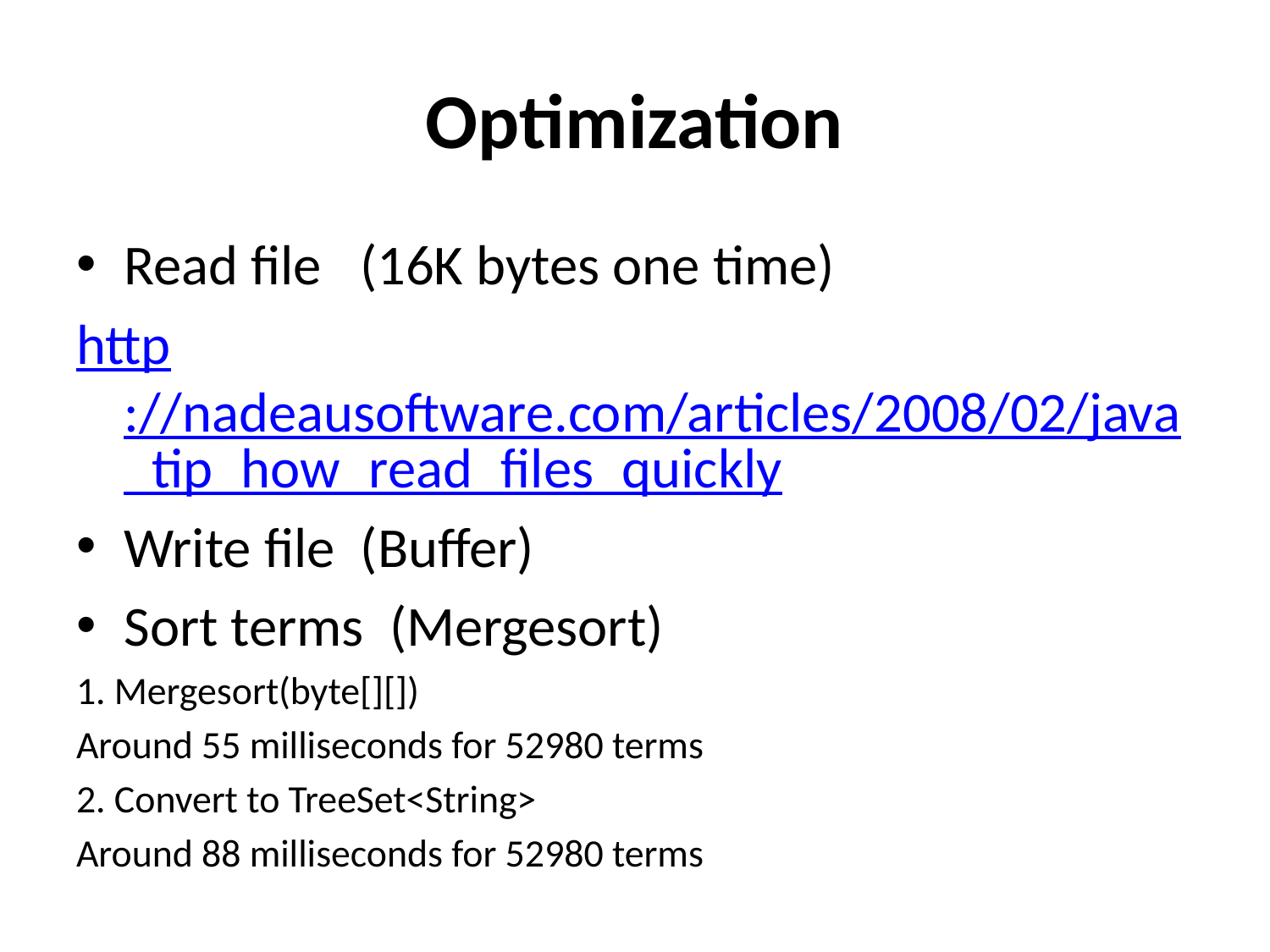

# Optimization
Read file   (16K bytes one time)
http://nadeausoftware.com/articles/2008/02/java_tip_how_read_files_quickly
Write file  (Buffer)
Sort terms  (Mergesort)
1. Mergesort(byte[][])
Around 55 milliseconds for 52980 terms
2. Convert to TreeSet<String>
Around 88 milliseconds for 52980 terms